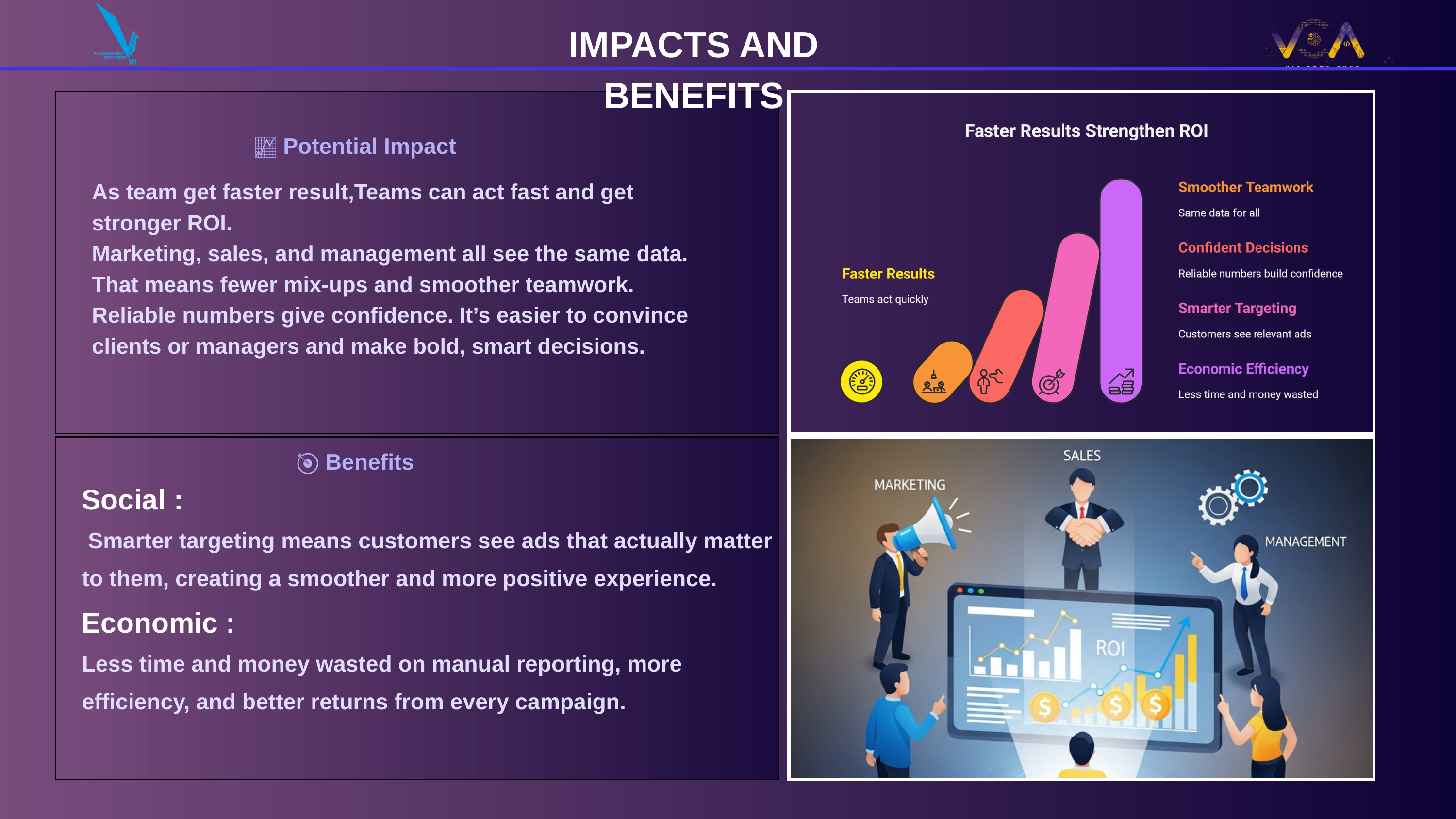

IMPACTS AND BENEFITS

📈 Potential Impact
As team get faster result,Teams can act fast and get stronger ROI.
Marketing, sales, and management all see the same data. That means fewer mix-ups and smoother teamwork.
Reliable numbers give confidence. It’s easier to convince clients or managers and make bold, smart decisions.

Social :
 Smarter targeting means customers see ads that actually matter to them, creating a smoother and more positive experience.
Economic :
Less time and money wasted on manual reporting, more efficiency, and better returns from every campaign.

🎯 Benefits